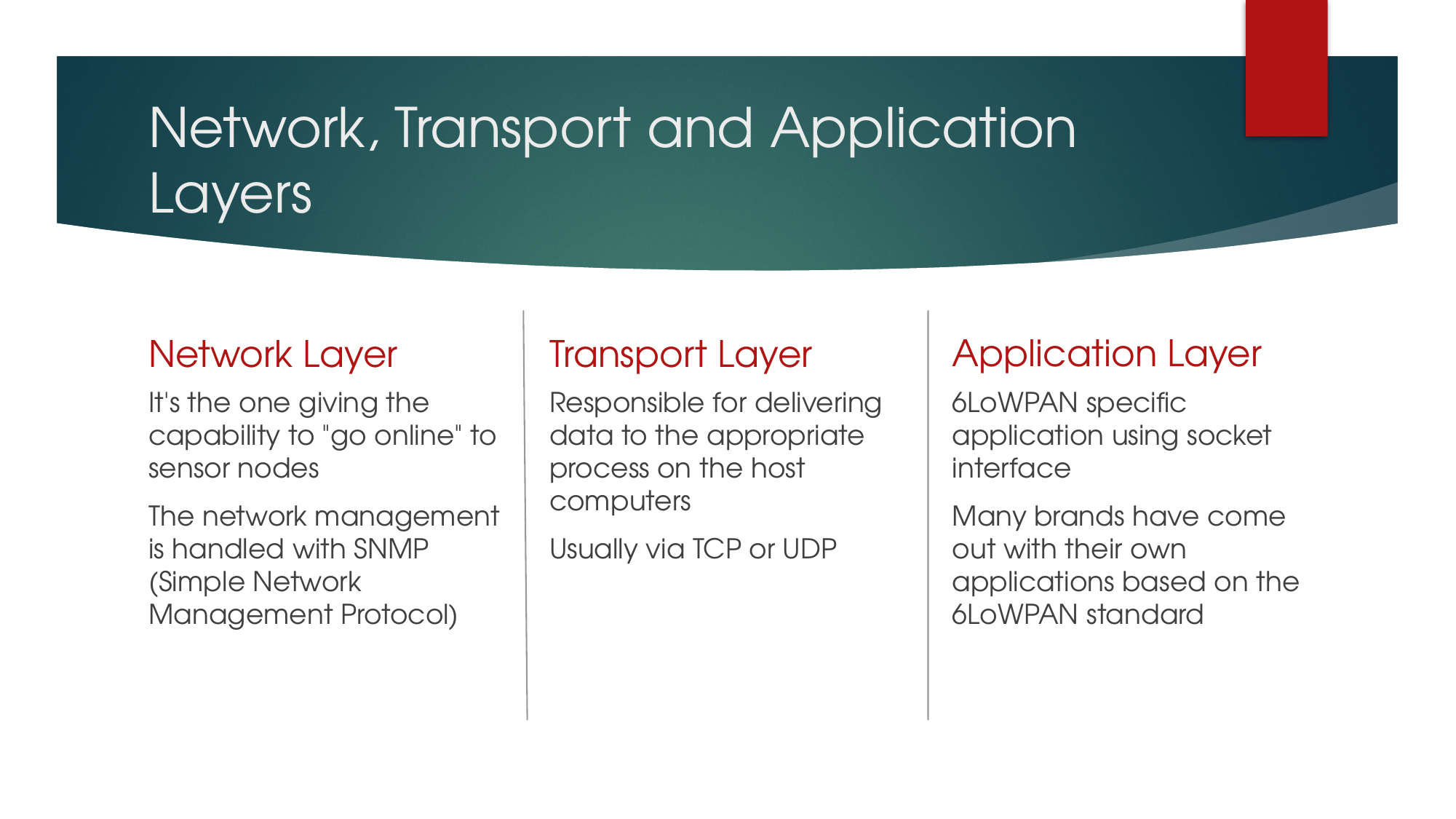

# Network, Transport and Application Layers
Application Layer
Network Layer
Transport Layer
It's the one giving the capability to "go online" to sensor nodes
The network management is handled with SNMP (Simple Network Management Protocol)

Responsible for delivering data to the appropriate process on the host computers
Usually via TCP or UDP
6LoWPAN specific application using socket interface
Many brands have come out with their own applications based on the 6LoWPAN standard